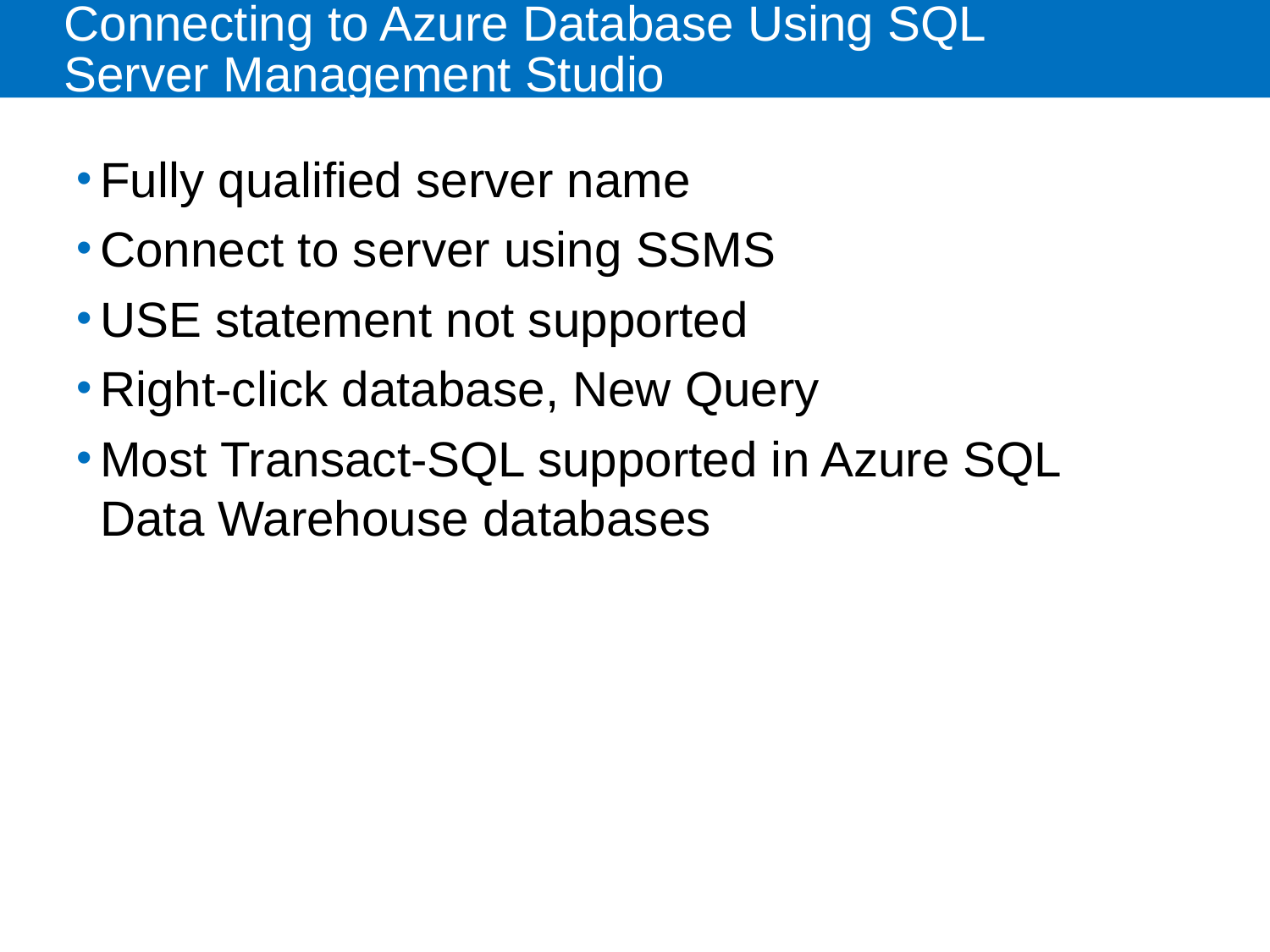

# Connecting to Azure Database Using SQL Server Management Studio
Fully qualified server name
Connect to server using SSMS
USE statement not supported
Right-click database, New Query
Most Transact-SQL supported in Azure SQL Data Warehouse databases